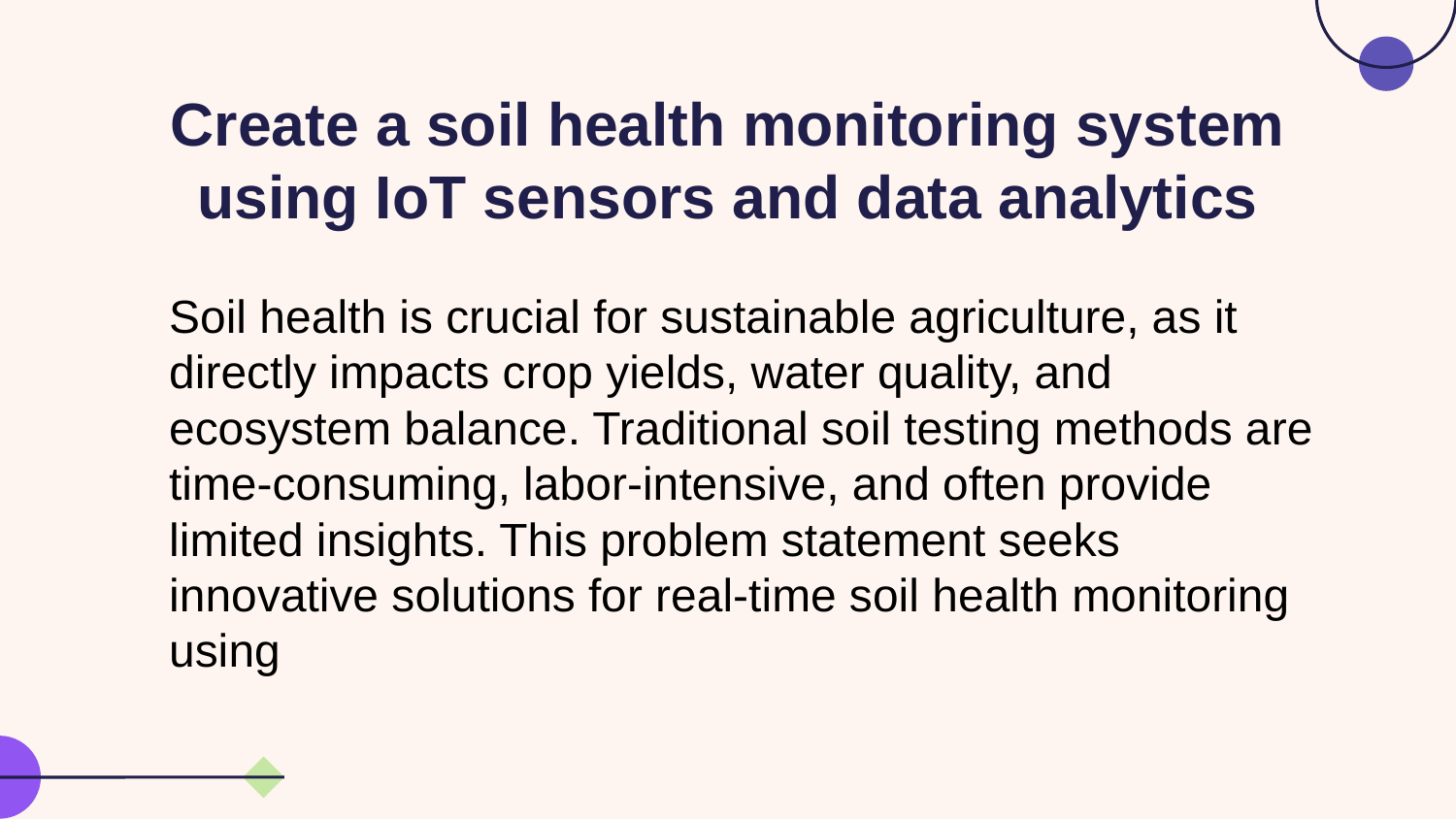

# Create a soil health monitoring system using IoT sensors and data analytics
Soil health is crucial for sustainable agriculture, as it directly impacts crop yields, water quality, and ecosystem balance. Traditional soil testing methods are time-consuming, labor-intensive, and often provide limited insights. This problem statement seeks innovative solutions for real-time soil health monitoring using